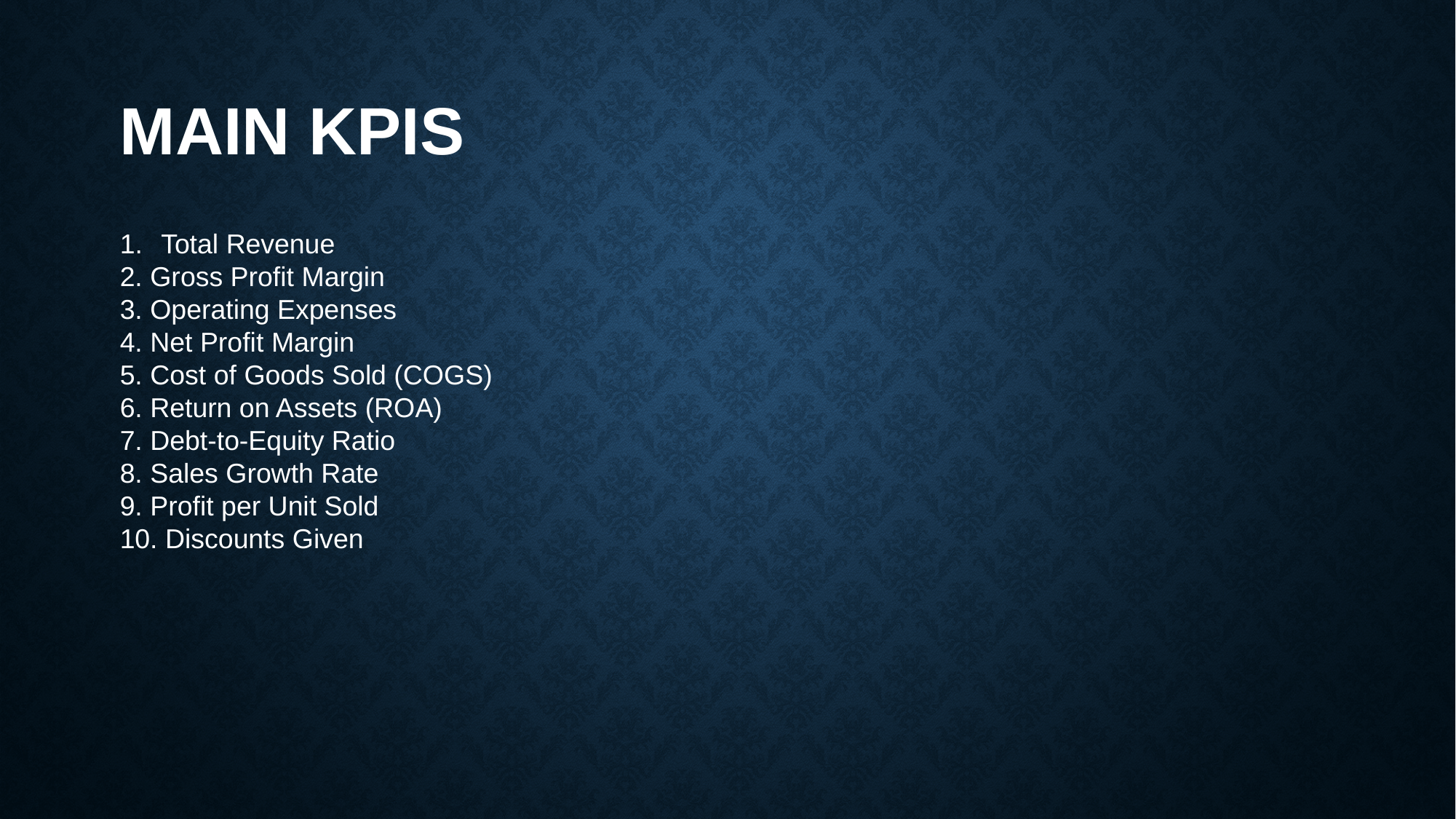

# Main kpiS
Total Revenue
2. Gross Profit Margin
3. Operating Expenses
4. Net Profit Margin
5. Cost of Goods Sold (COGS)
6. Return on Assets (ROA)
7. Debt-to-Equity Ratio
8. Sales Growth Rate
9. Profit per Unit Sold
10. Discounts Given